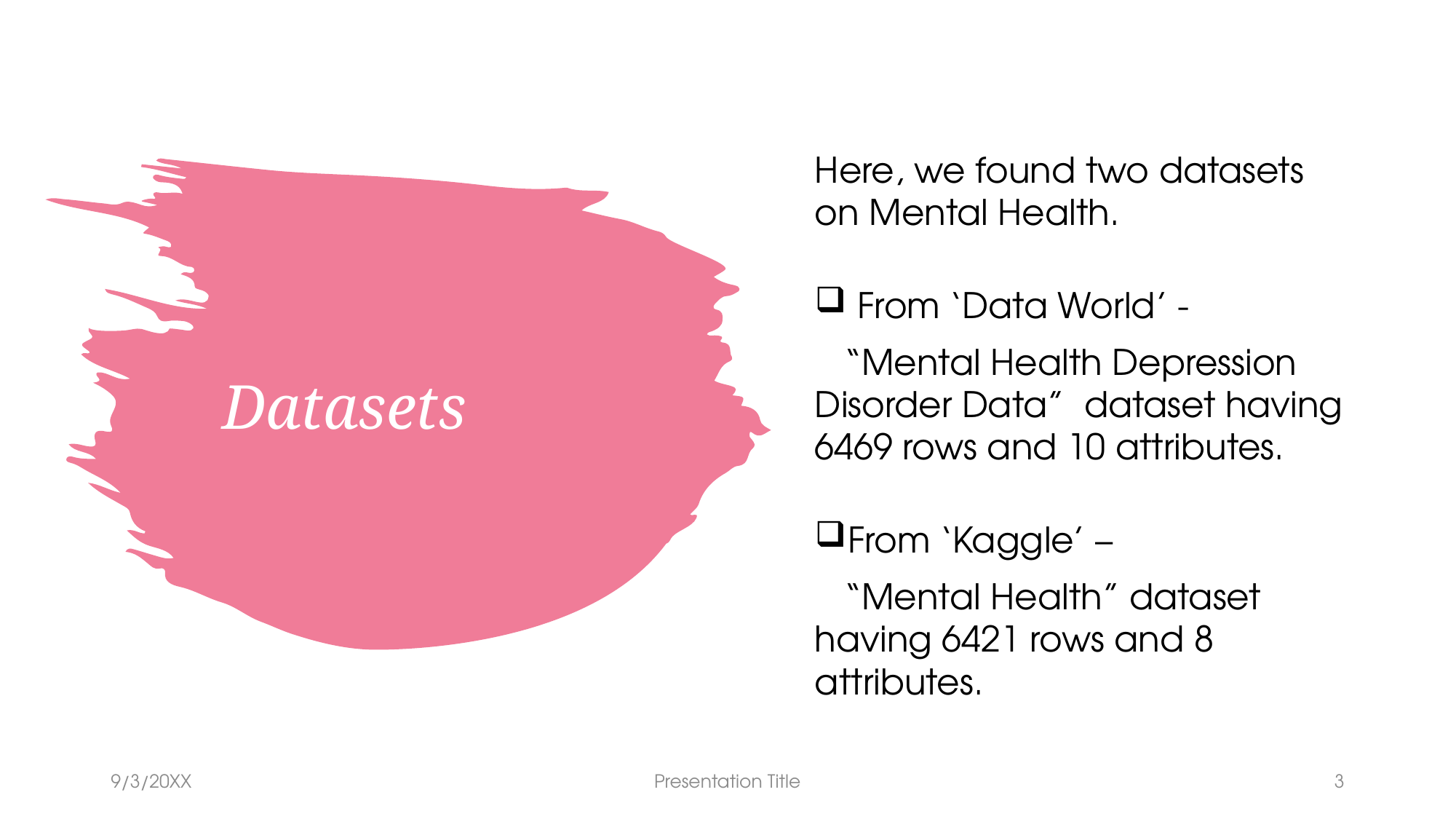

Here, we found two datasets on Mental Health.

 From ‘Data World’ -
   “Mental Health Depression  Disorder Data”  dataset having 6469 rows and 10 attributes.

From ‘Kaggle’ –
   “Mental Health” dataset having 6421 rows and 8 attributes.

# Datasets
9/3/20XX
Presentation Title
3